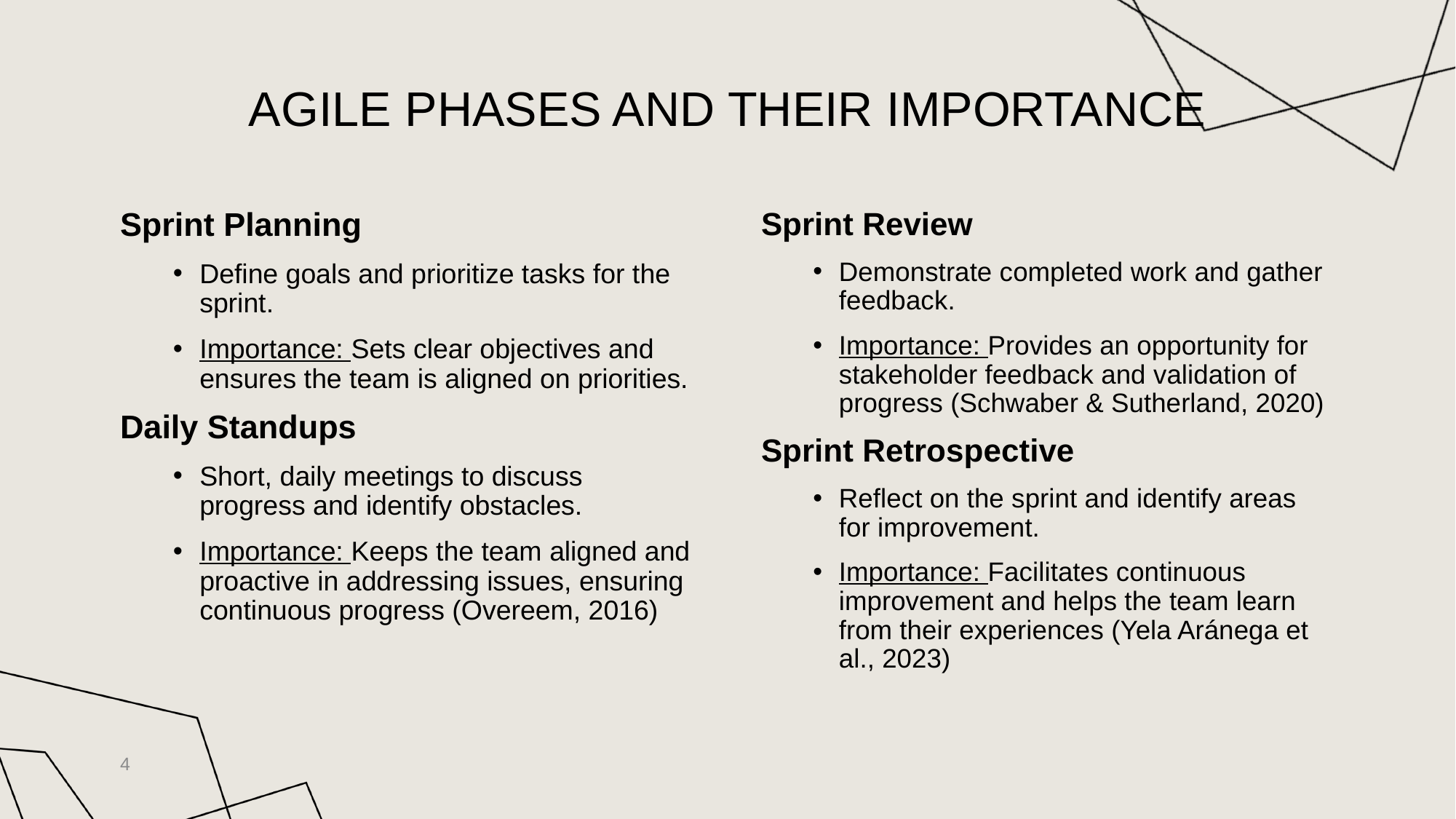

# Agile Phases and Their Importance
Sprint Review
Demonstrate completed work and gather feedback.
Importance: Provides an opportunity for stakeholder feedback and validation of progress (Schwaber & Sutherland, 2020)
Sprint Retrospective
Reflect on the sprint and identify areas for improvement.
Importance: Facilitates continuous improvement and helps the team learn from their experiences (Yela Aránega et al., 2023)
Sprint Planning
Define goals and prioritize tasks for the sprint.
Importance: Sets clear objectives and ensures the team is aligned on priorities.
Daily Standups
Short, daily meetings to discuss progress and identify obstacles.
Importance: Keeps the team aligned and proactive in addressing issues, ensuring continuous progress (Overeem, 2016)

4